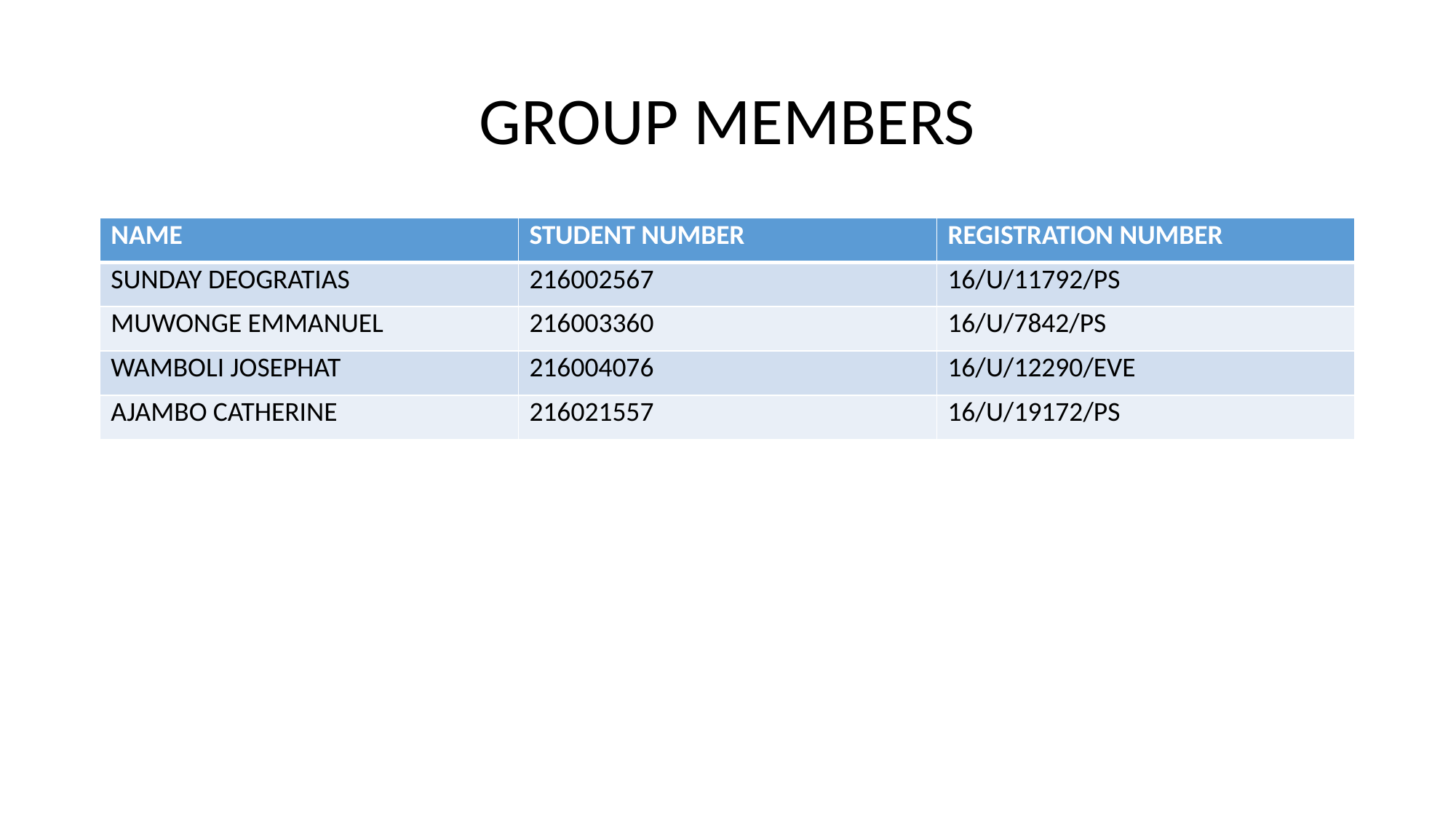

# GROUP MEMBERS
| NAME | STUDENT NUMBER | REGISTRATION NUMBER |
| --- | --- | --- |
| SUNDAY DEOGRATIAS | 216002567 | 16/U/11792/PS |
| MUWONGE EMMANUEL | 216003360 | 16/U/7842/PS |
| WAMBOLI JOSEPHAT | 216004076 | 16/U/12290/EVE |
| AJAMBO CATHERINE | 216021557 | 16/U/19172/PS |